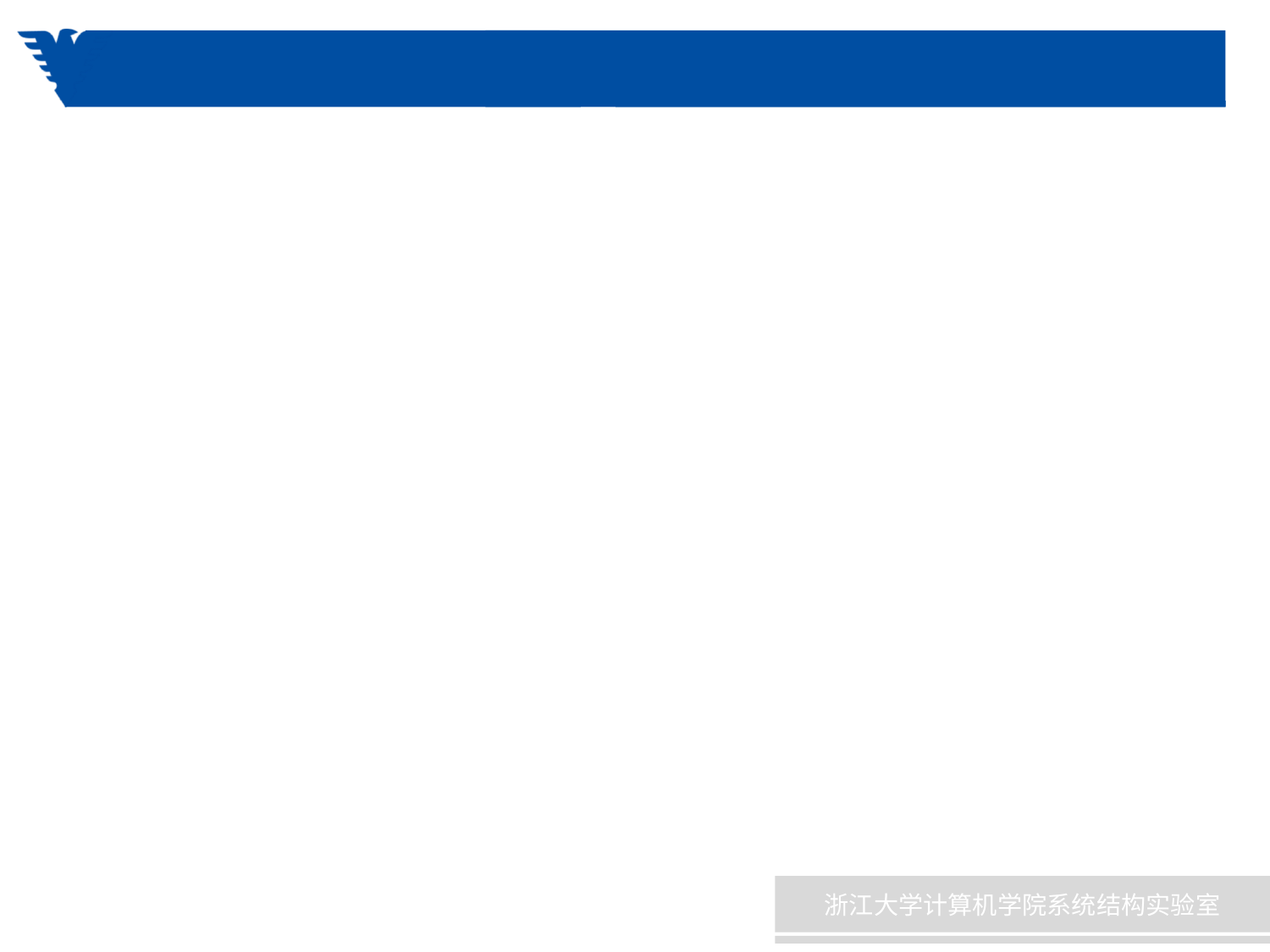

#
Multi-processor architecture based on micro-processor
Availability   maintainability scalability
HA
RAID
Reconfigurable